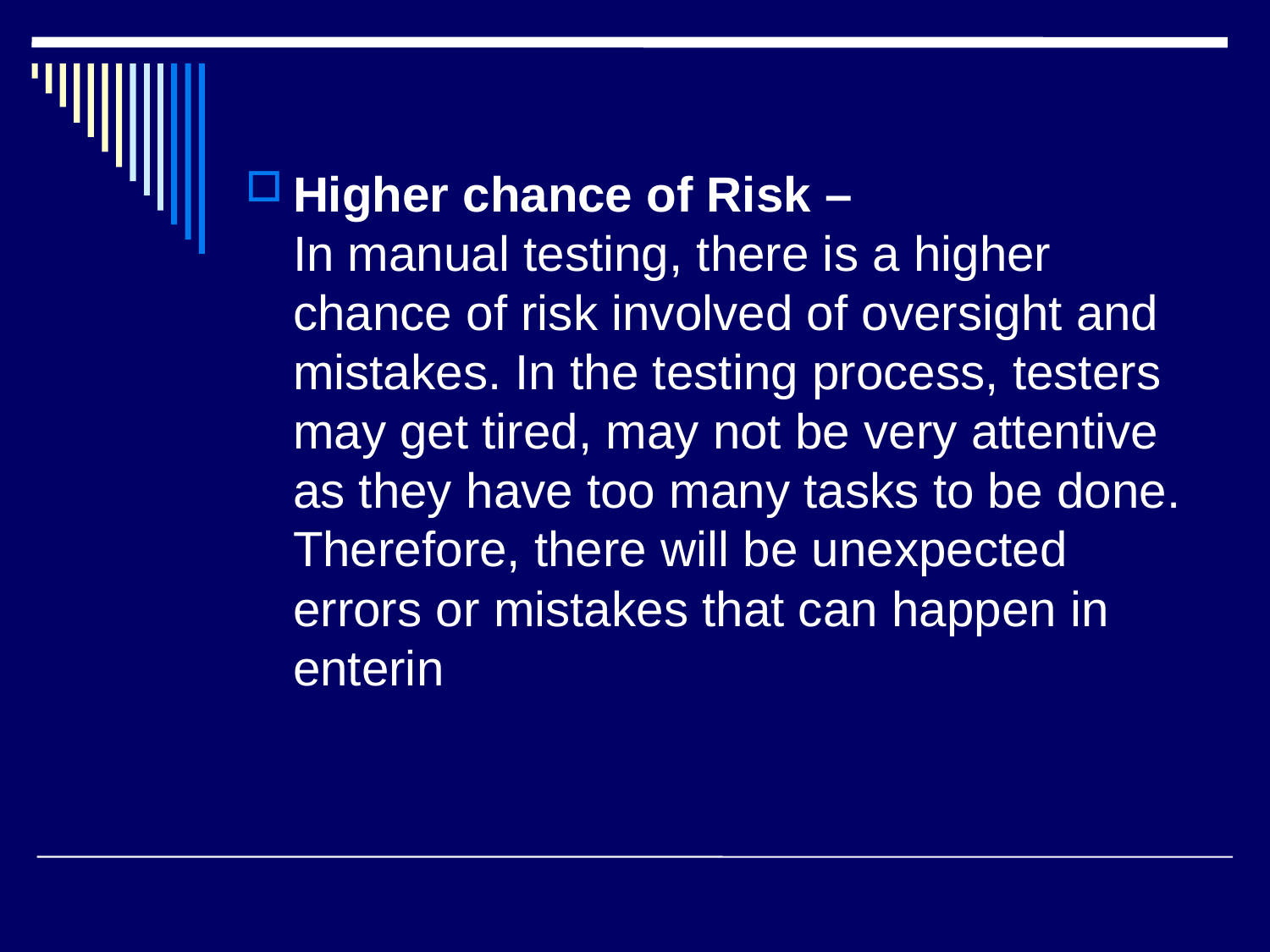

Higher chance of Risk –
In manual testing, there is a higher chance of risk involved of oversight and mistakes. In the testing process, testers may get tired, may not be very attentive as they have too many tasks to be done. Therefore, there will be unexpected errors or mistakes that can happen in enterin